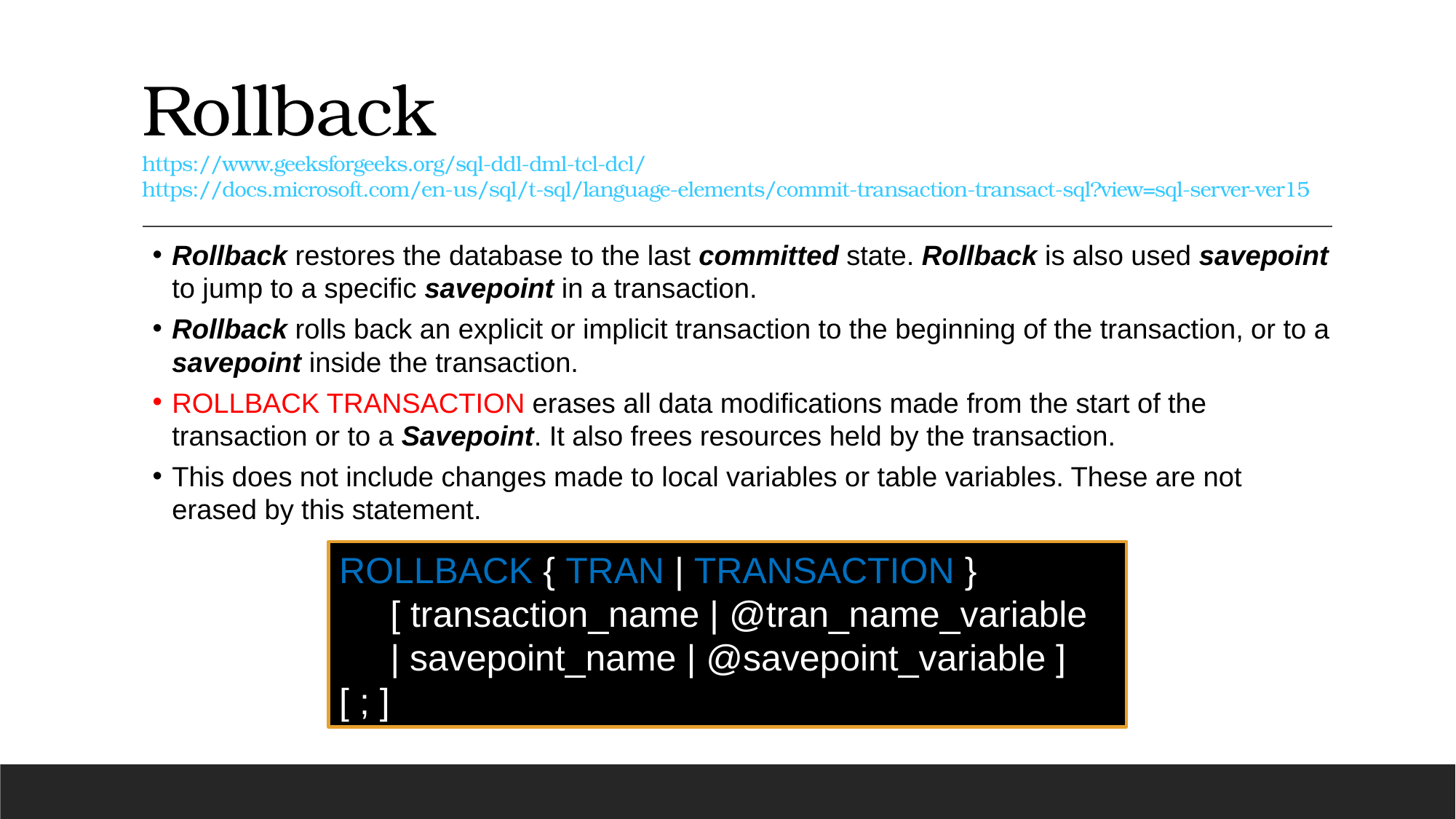

# Rollback https://www.geeksforgeeks.org/sql-ddl-dml-tcl-dcl/ https://docs.microsoft.com/en-us/sql/t-sql/language-elements/commit-transaction-transact-sql?view=sql-server-ver15
Rollback restores the database to the last committed state. Rollback is also used savepoint to jump to a specific savepoint in a transaction.
Rollback rolls back an explicit or implicit transaction to the beginning of the transaction, or to a savepoint inside the transaction.
ROLLBACK TRANSACTION erases all data modifications made from the start of the transaction or to a Savepoint. It also frees resources held by the transaction.
This does not include changes made to local variables or table variables. These are not erased by this statement.
ROLLBACK { TRAN | TRANSACTION }
     [ transaction_name | @tran_name_variable
     | savepoint_name | @savepoint_variable ]
[ ; ]